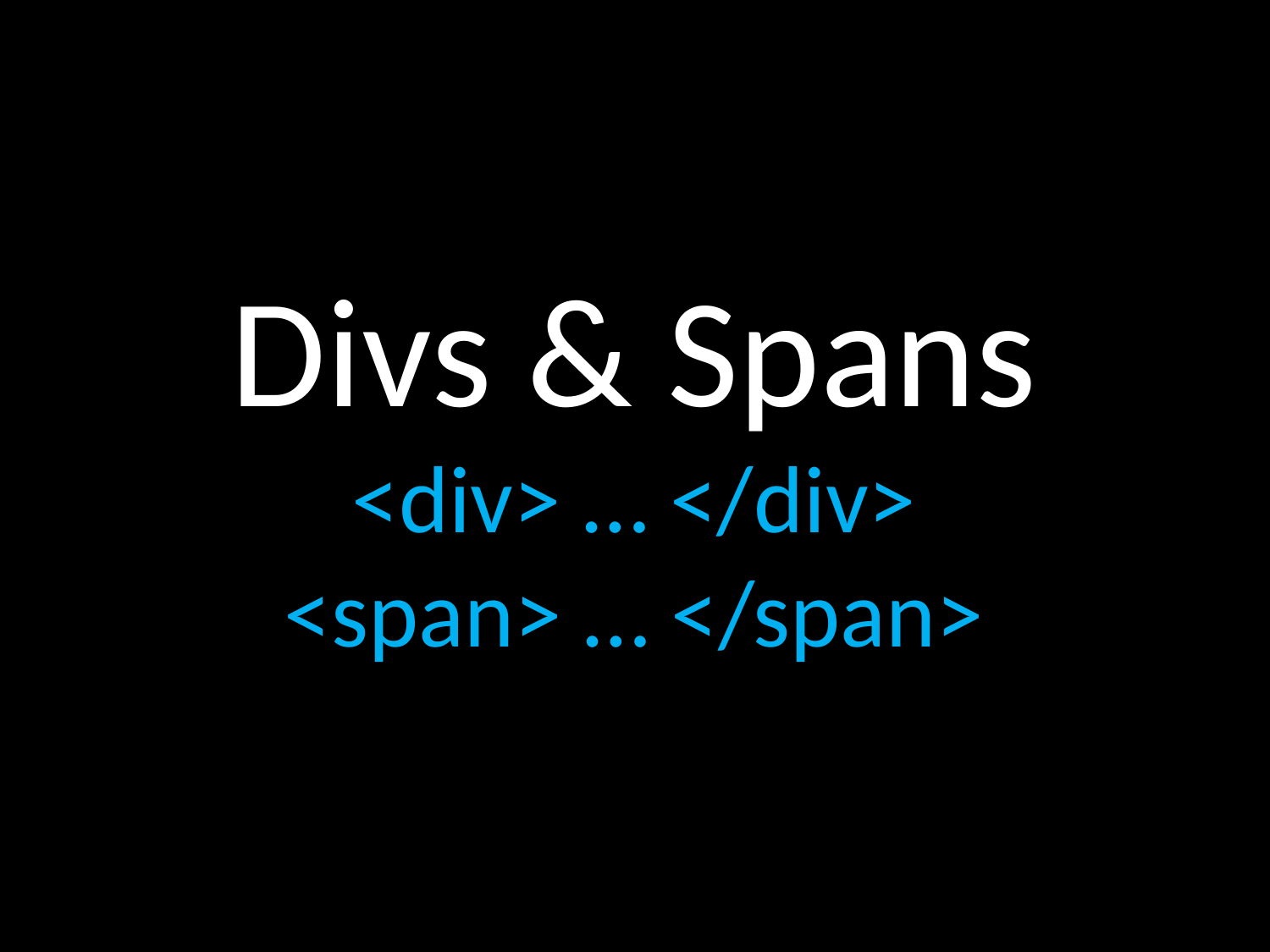

Divs & Spans
<div> … </div>
<span> … </span>